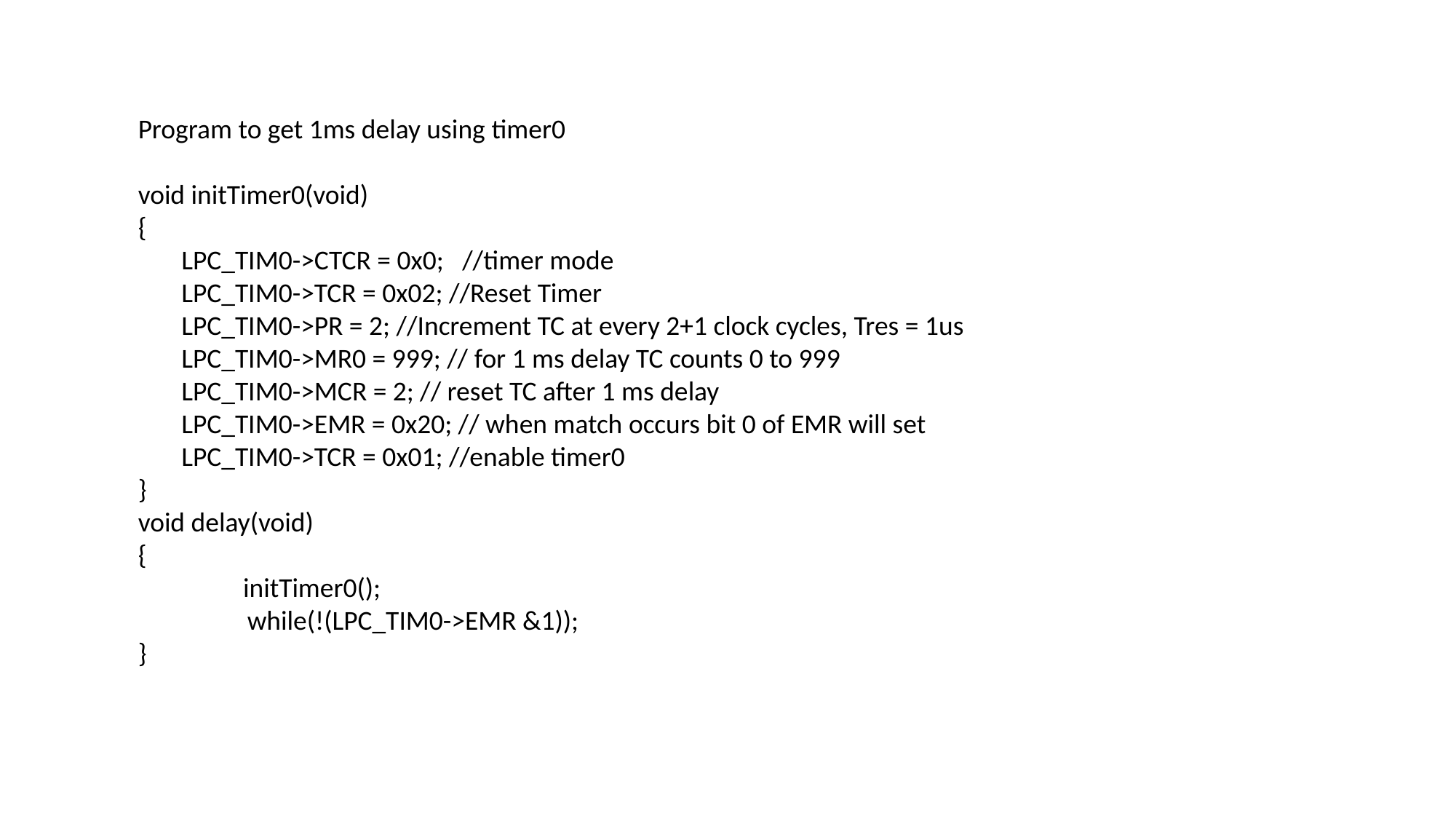

Program to get 1ms delay using timer0

void initTimer0(void)
{
       LPC_TIM0->CTCR = 0x0;   //timer mode
       LPC_TIM0->TCR = 0x02; //Reset Timer
       LPC_TIM0->PR = 2; //Increment TC at every 2+1 clock cycles, Tres = 1us
       LPC_TIM0->MR0 = 999; // for 1 ms delay TC counts 0 to 999
       LPC_TIM0->MCR = 2; // reset TC after 1 ms delay
       LPC_TIM0->EMR = 0x20; // when match occurs bit 0 of EMR will set
       LPC_TIM0->TCR = 0x01; //enable timer0
}
void delay(void)
{
                 initTimer0();
	while(!(LPC_TIM0->EMR &1));
}